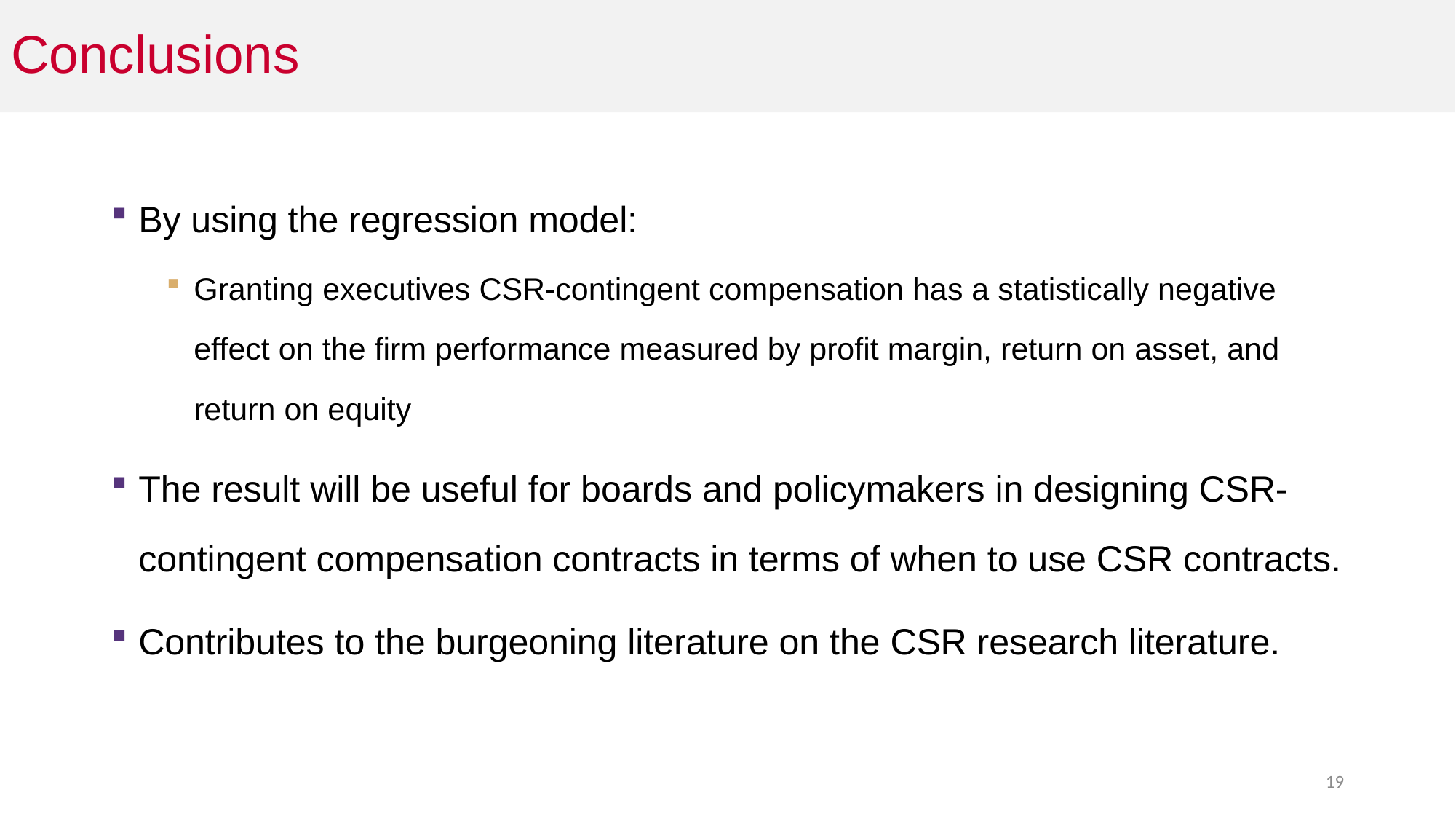

# Conclusions
By using the regression model:
Granting executives CSR-contingent compensation has a statistically negative effect on the firm performance measured by profit margin, return on asset, and return on equity
The result will be useful for boards and policymakers in designing CSR-contingent compensation contracts in terms of when to use CSR contracts.
Contributes to the burgeoning literature on the CSR research literature.
19